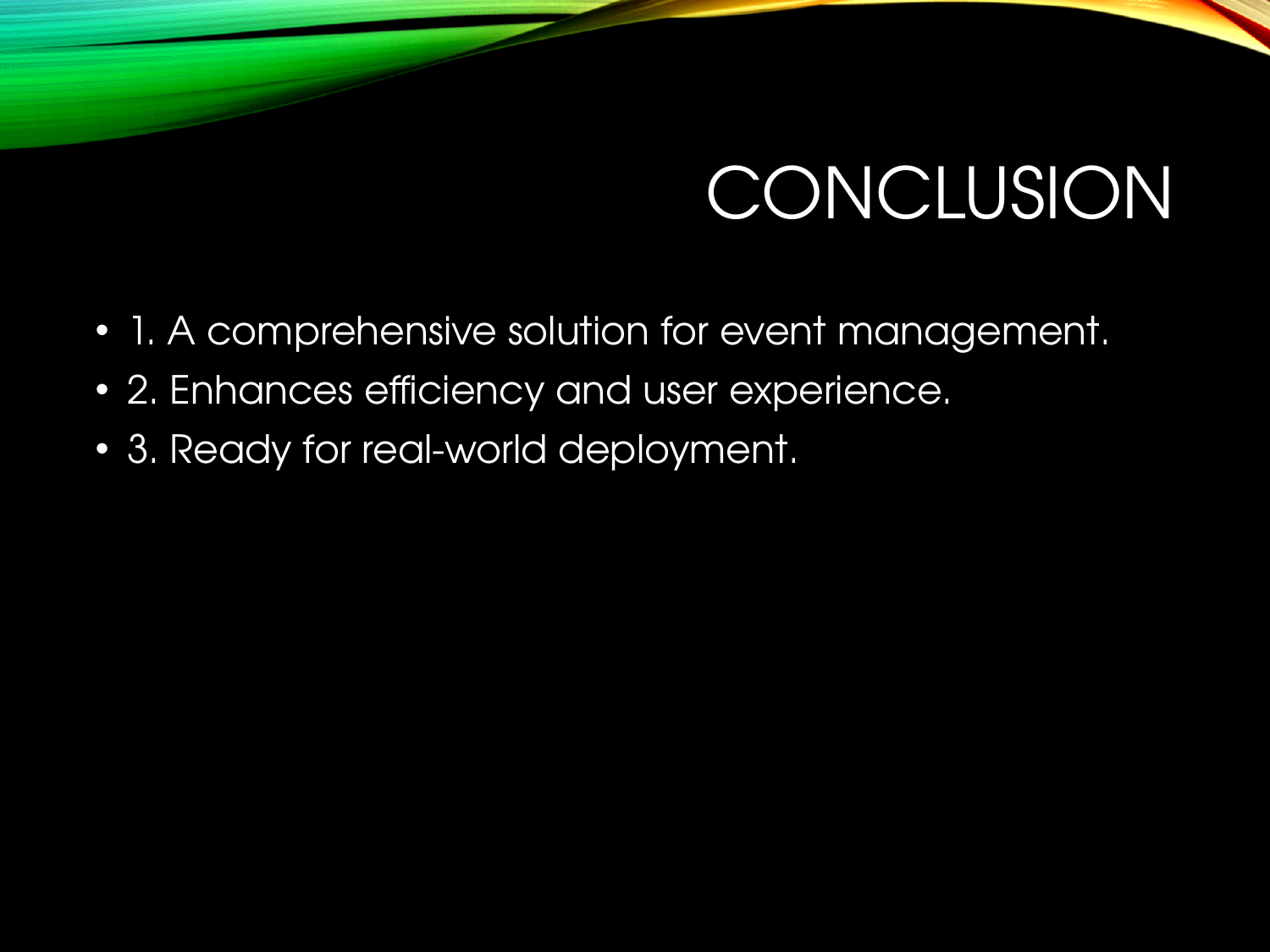

# Conclusion
1. A comprehensive solution for event management.
2. Enhances efficiency and user experience.
3. Ready for real-world deployment.